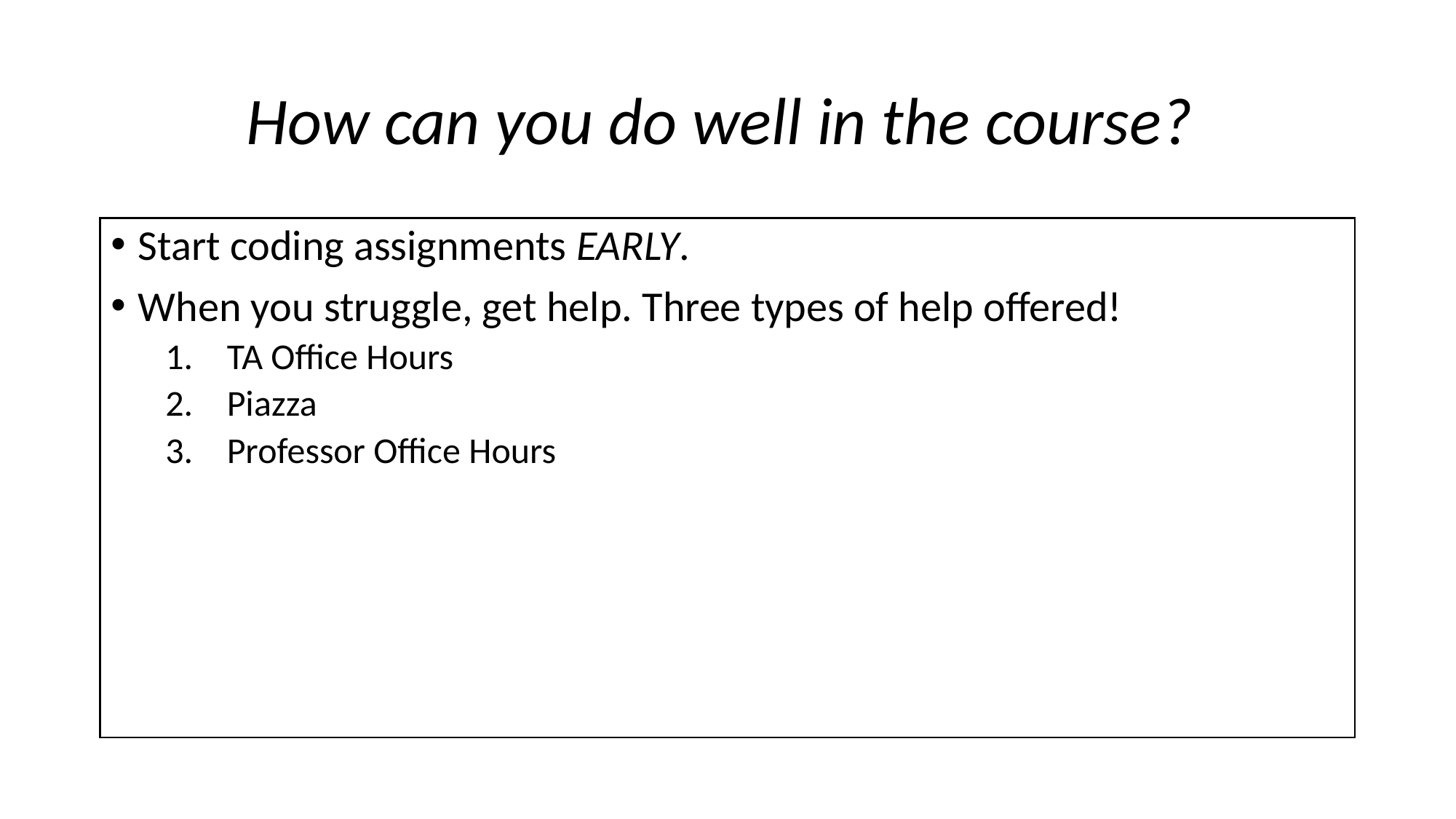

# How can you do well in the course?
Start coding assignments EARLY.
When you struggle, get help. Three types of help offered!
TA Office Hours
Piazza
Professor Office Hours